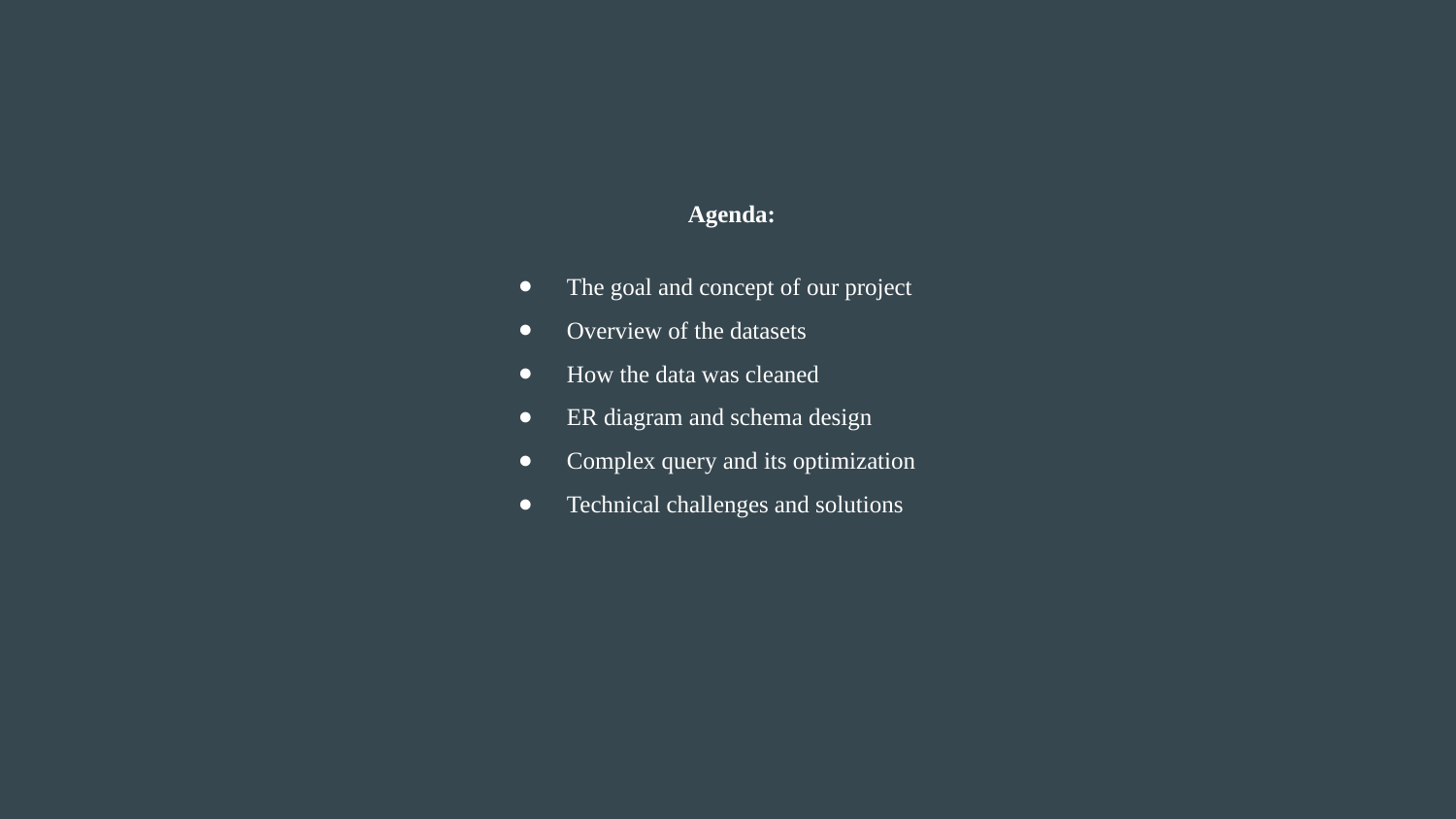

Agenda:

The goal and concept of our project
Overview of the datasets
How the data was cleaned
ER diagram and schema design
Complex query and its optimization
Technical challenges and solutions